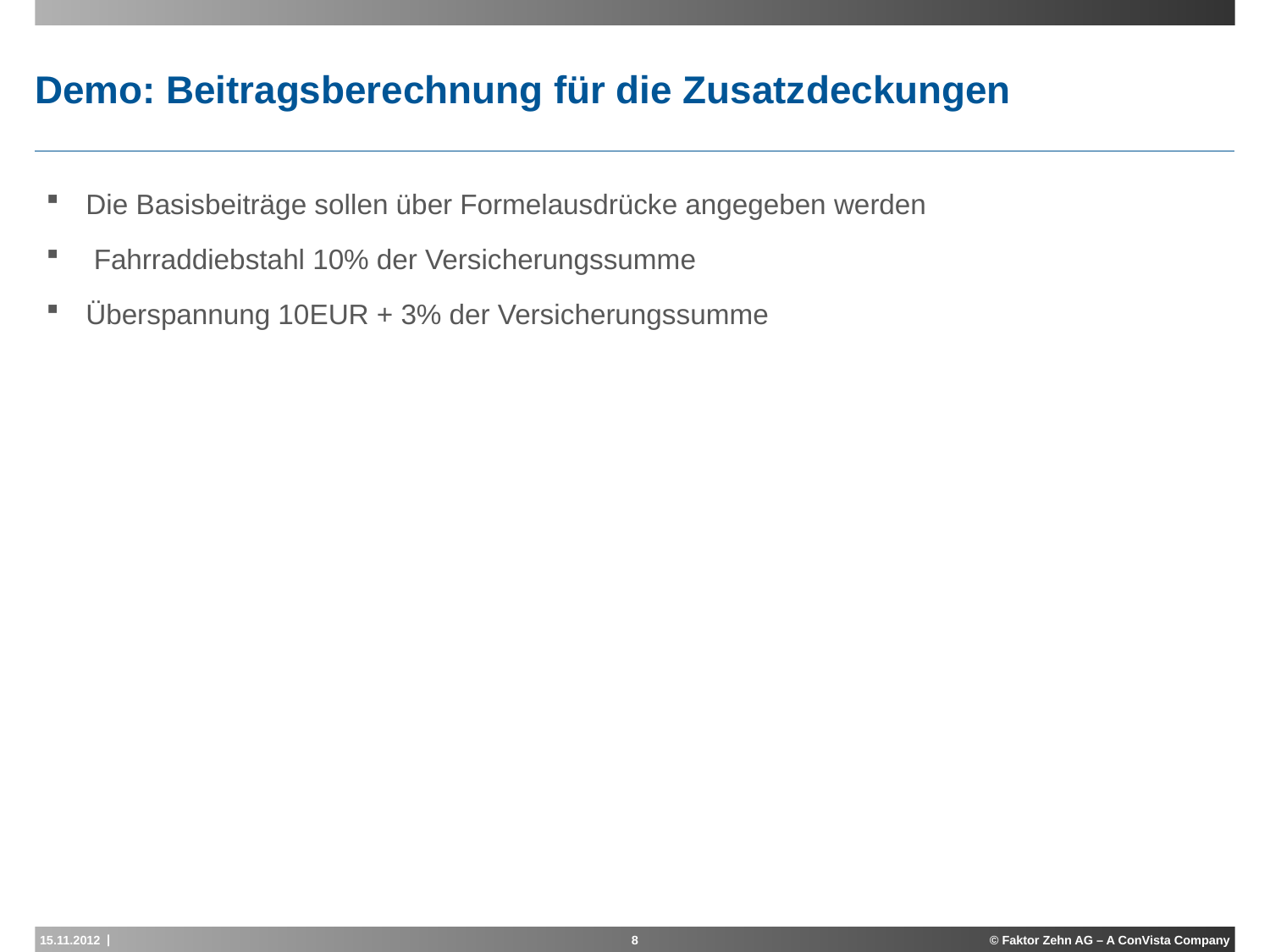

# Demo: Beitragsberechnung für die Zusatzdeckungen
Die Basisbeiträge sollen über Formelausdrücke angegeben werden
 Fahrraddiebstahl 10% der Versicherungssumme
Überspannung 10EUR + 3% der Versicherungssumme
15.11.2012
8